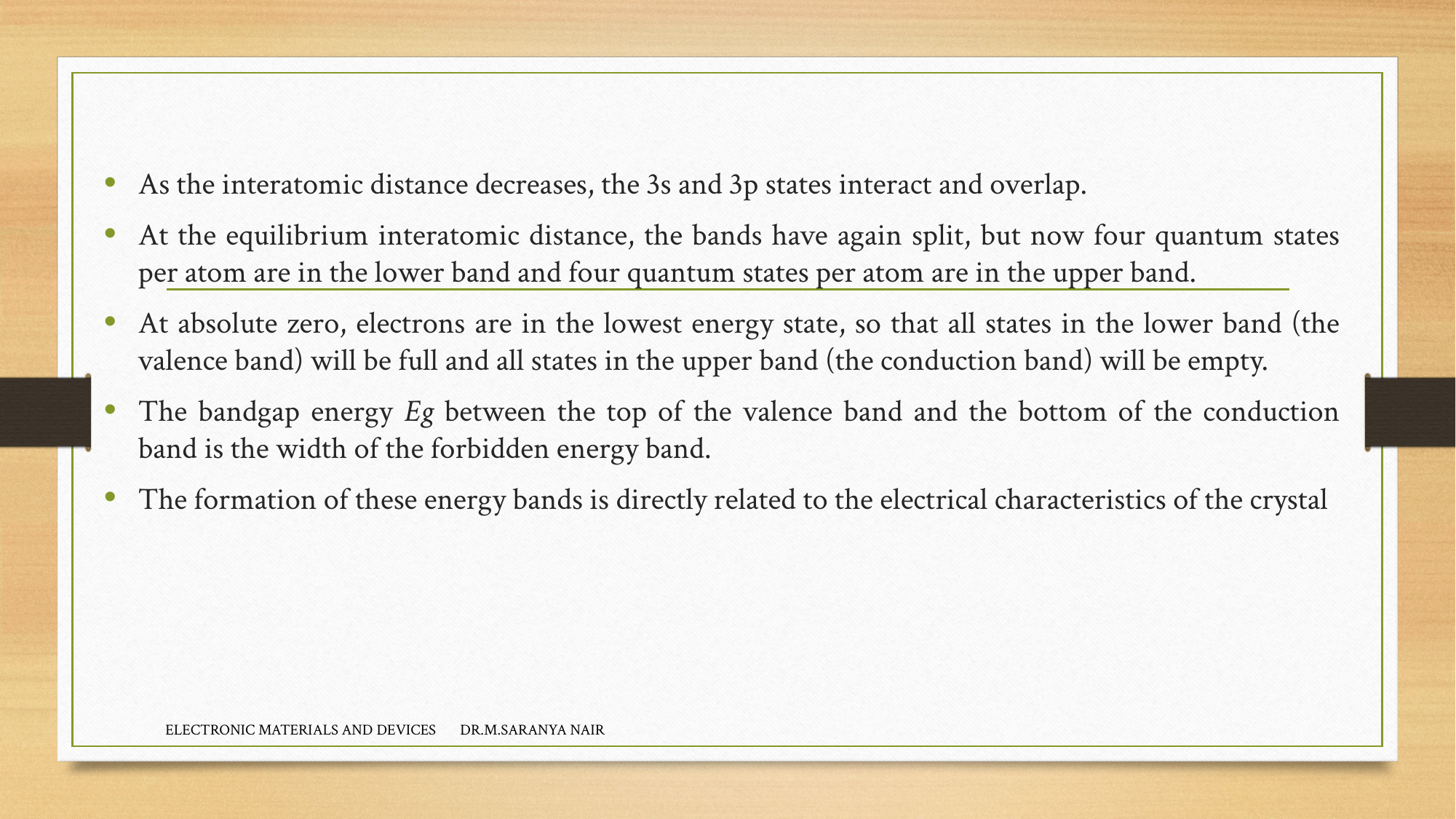

As the interatomic distance decreases, the 3s and 3p states interact and overlap.
At the equilibrium interatomic distance, the bands have again split, but now four quantum states per atom are in the lower band and four quantum states per atom are in the upper band.
At absolute zero, electrons are in the lowest energy state, so that all states in the lower band (the valence band) will be full and all states in the upper band (the conduction band) will be empty.
The bandgap energy Eg between the top of the valence band and the bottom of the conduction band is the width of the forbidden energy band.
The formation of these energy bands is directly related to the electrical characteristics of the crystal
ELECTRONIC MATERIALS AND DEVICES       DR.M.SARANYA NAIR